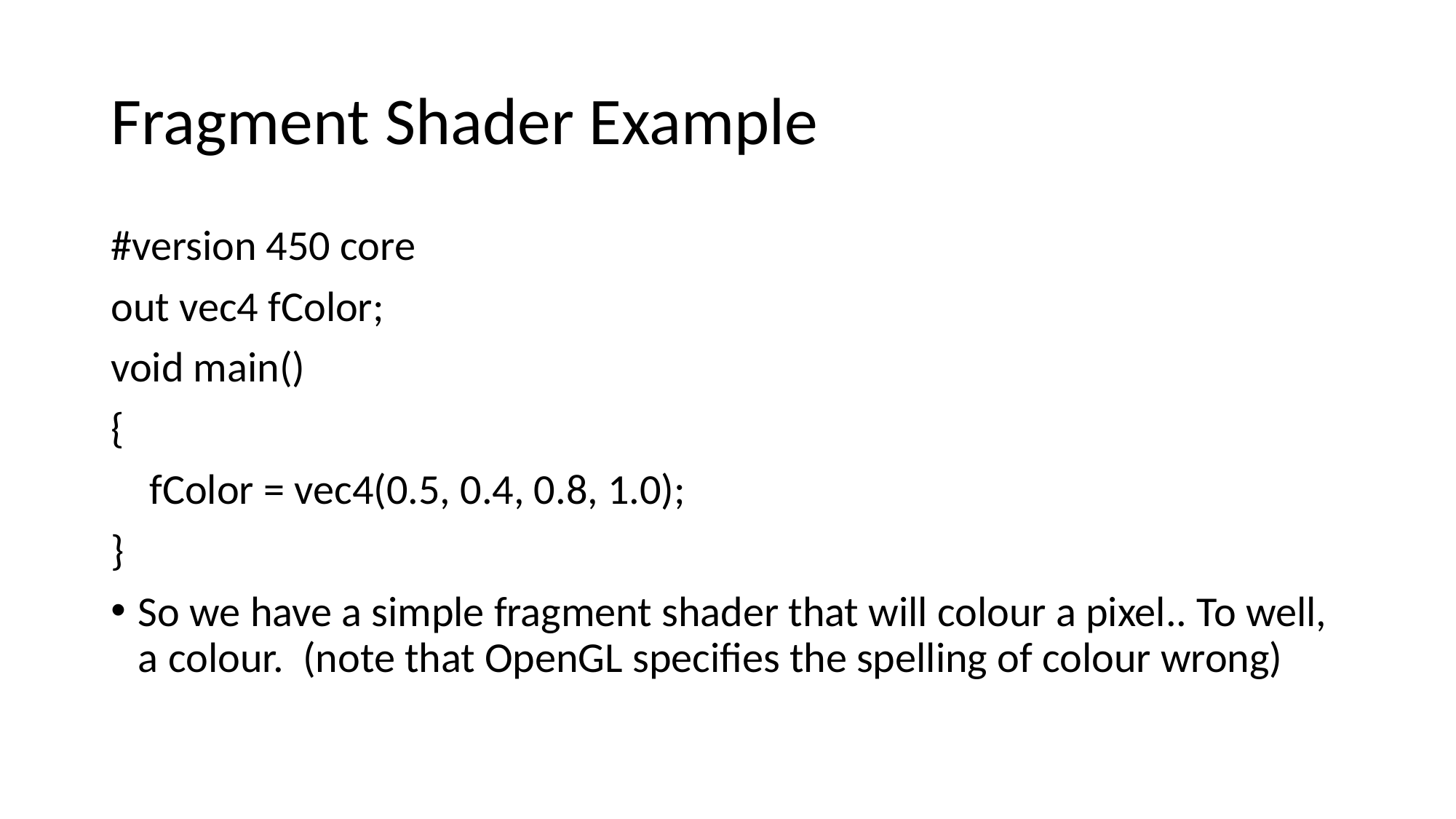

# Fragment Shader Example
#version 450 core
out vec4 fColor;
void main()
{
    fColor = vec4(0.5, 0.4, 0.8, 1.0);
}
So we have a simple fragment shader that will colour a pixel.. To well, a colour.  (note that OpenGL specifies the spelling of colour wrong)